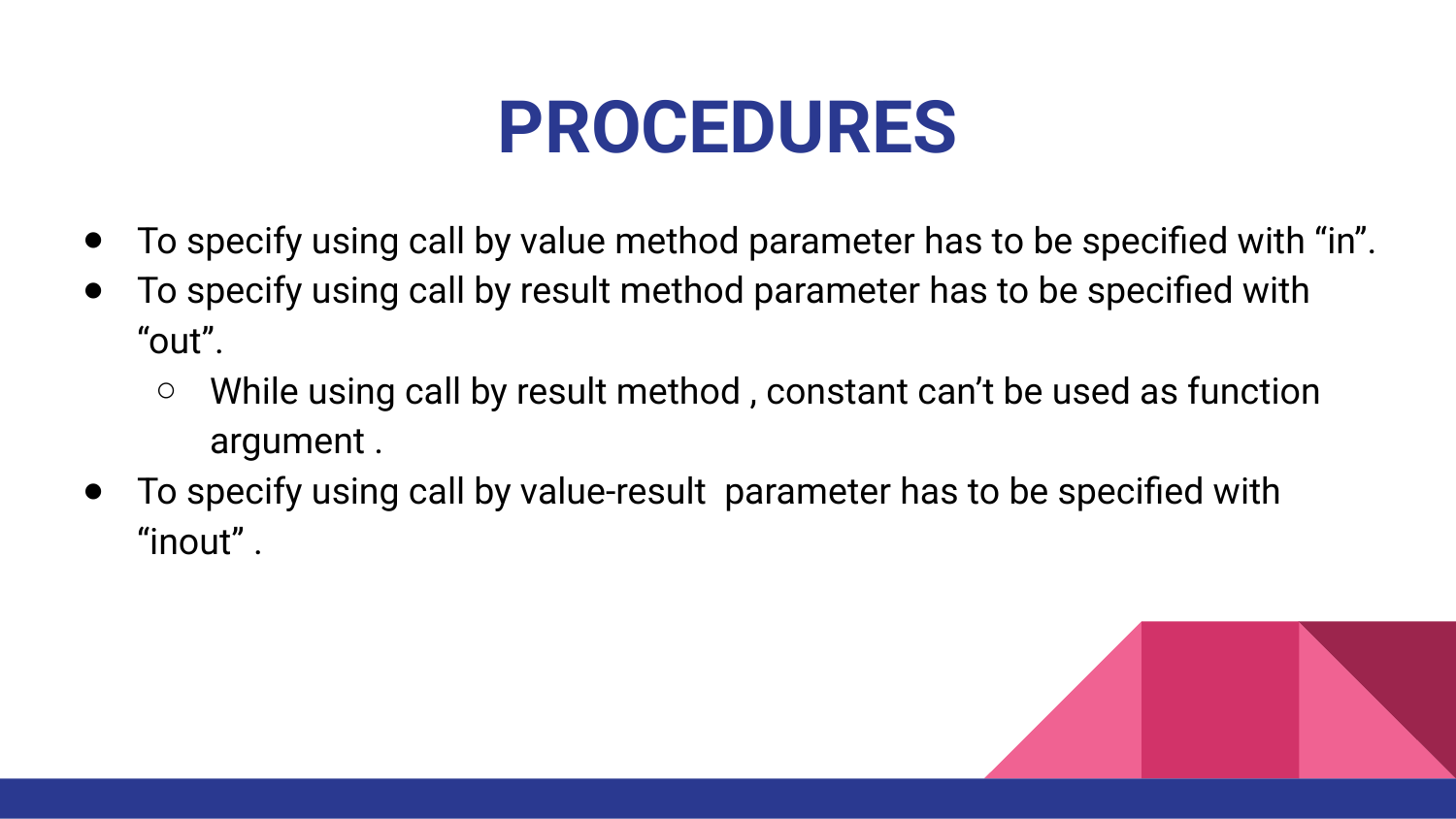

# PROCEDURES

To specify using call by value method parameter has to be specified with “in”.
To specify using call by result method parameter has to be specified with “out”.
While using call by result method , constant can’t be used as function argument .
To specify using call by value-result  parameter has to be specified with “inout” .